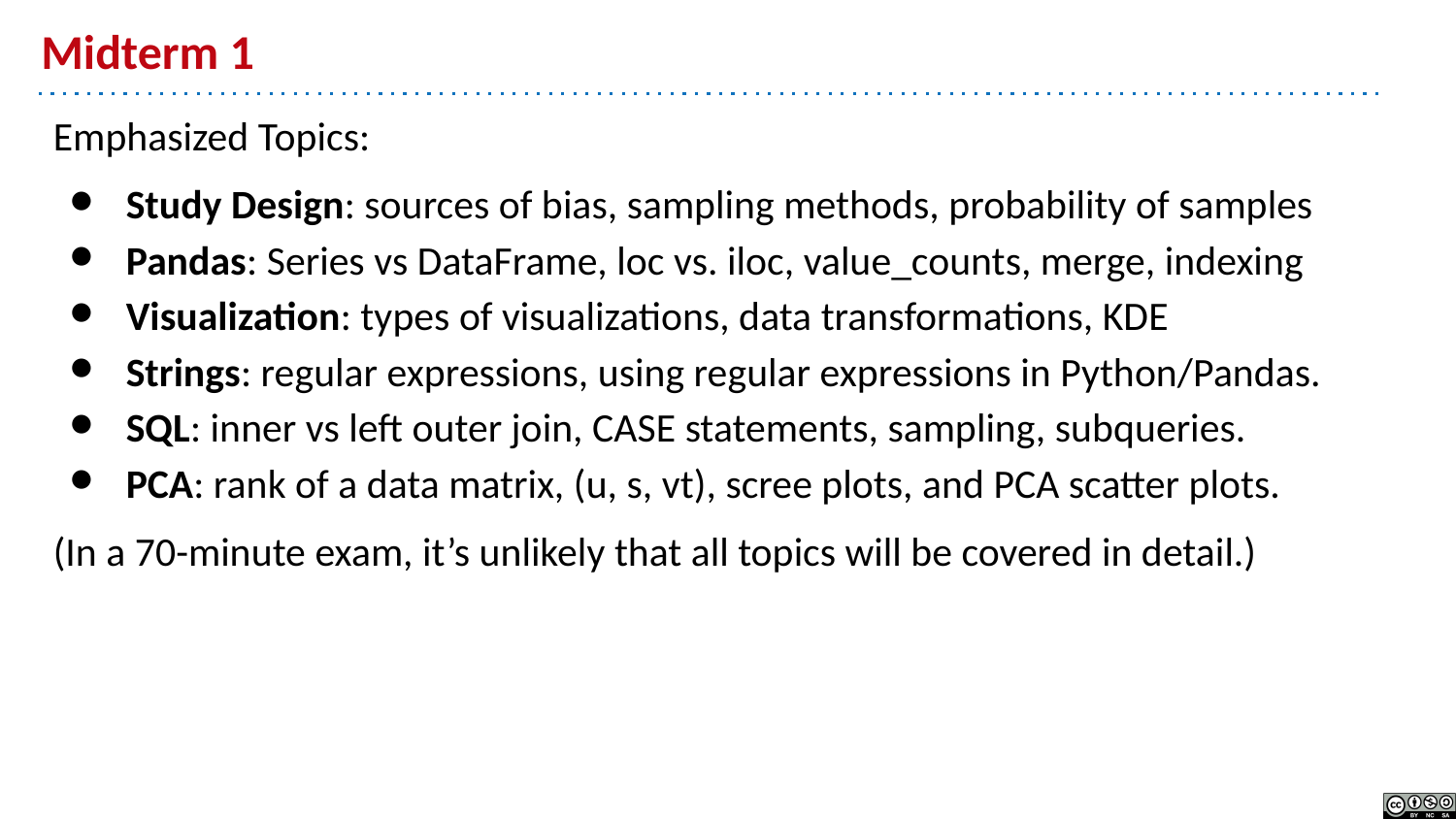

# Midterm 1
Emphasized Topics:
Study Design: sources of bias, sampling methods, probability of samples
Pandas: Series vs DataFrame, loc vs. iloc, value_counts, merge, indexing
Visualization: types of visualizations, data transformations, KDE
Strings: regular expressions, using regular expressions in Python/Pandas.
SQL: inner vs left outer join, CASE statements, sampling, subqueries.
PCA: rank of a data matrix, (u, s, vt), scree plots, and PCA scatter plots.
(In a 70-minute exam, it’s unlikely that all topics will be covered in detail.)